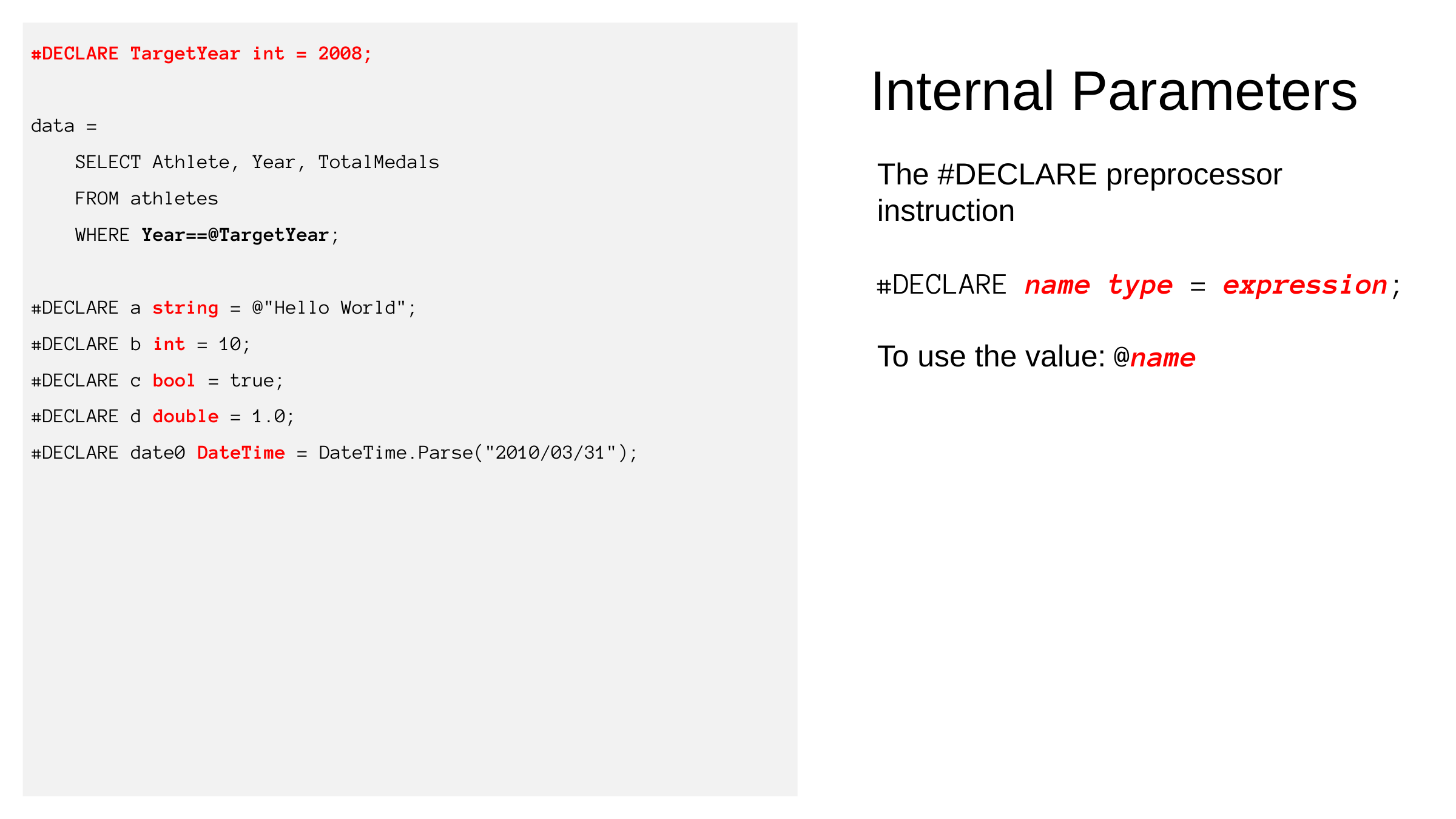

#DECLARE TargetYear int = 2008;

data =
    SELECT Athlete, Year, TotalMedals
    FROM athletes
    WHERE Year==@TargetYear;

#DECLARE a string = @"Hello World";
#DECLARE b int = 10;
#DECLARE c bool = true;
#DECLARE d double = 1.0;
#DECLARE date0 DateTime = DateTime.Parse("2010/03/31");

# Internal Parameters
The #DECLARE preprocessor instruction

#DECLARE name type = expression;

To use the value: @name